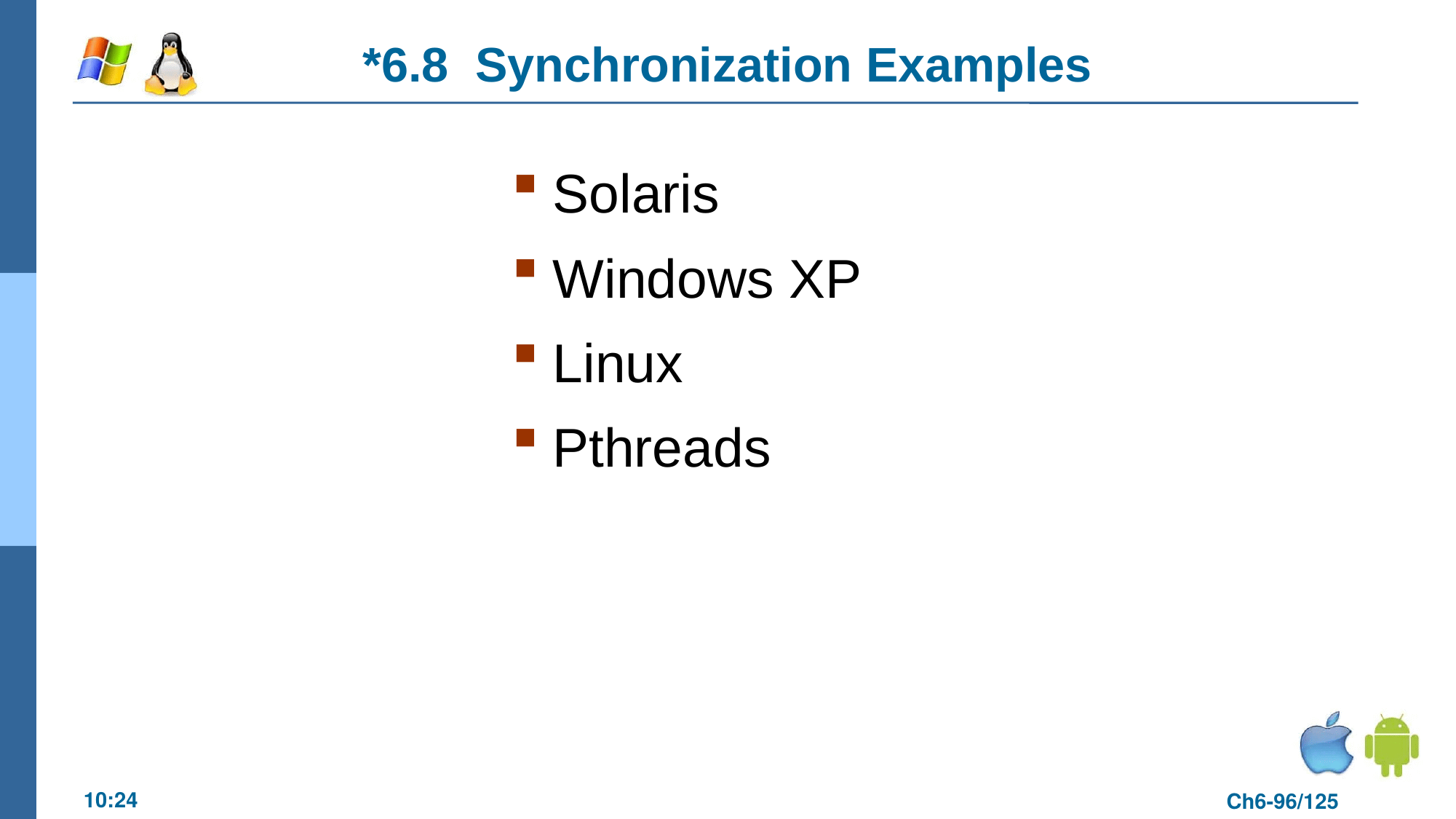

# *6.8  Synchronization Examples
Solaris
Windows XP
Linux
Pthreads